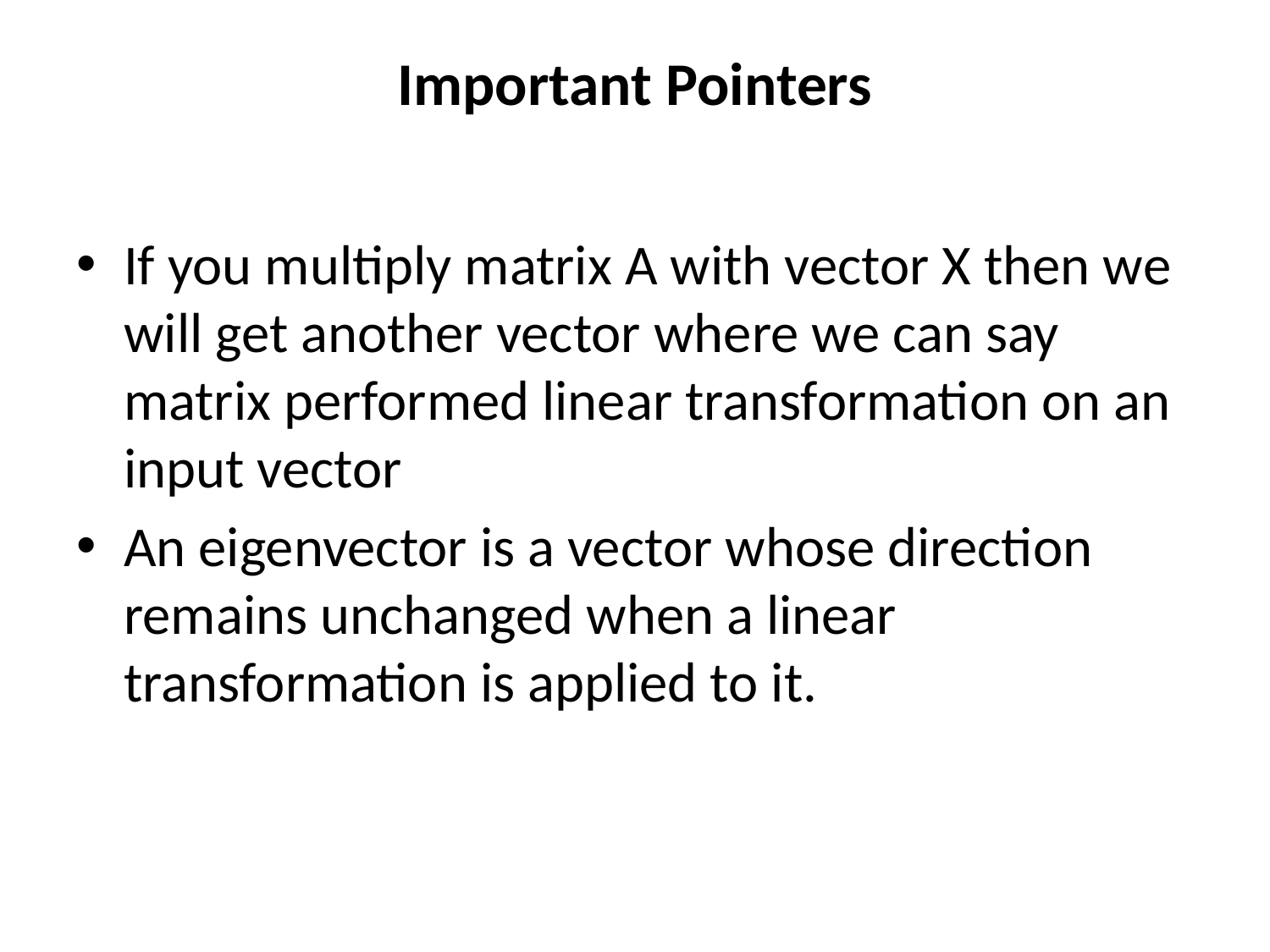

# Important Pointers
If you multiply matrix A with vector X then we will get another vector where we can say matrix performed linear transformation on an input vector
An eigenvector is a vector whose direction remains unchanged when a linear transformation is applied to it.